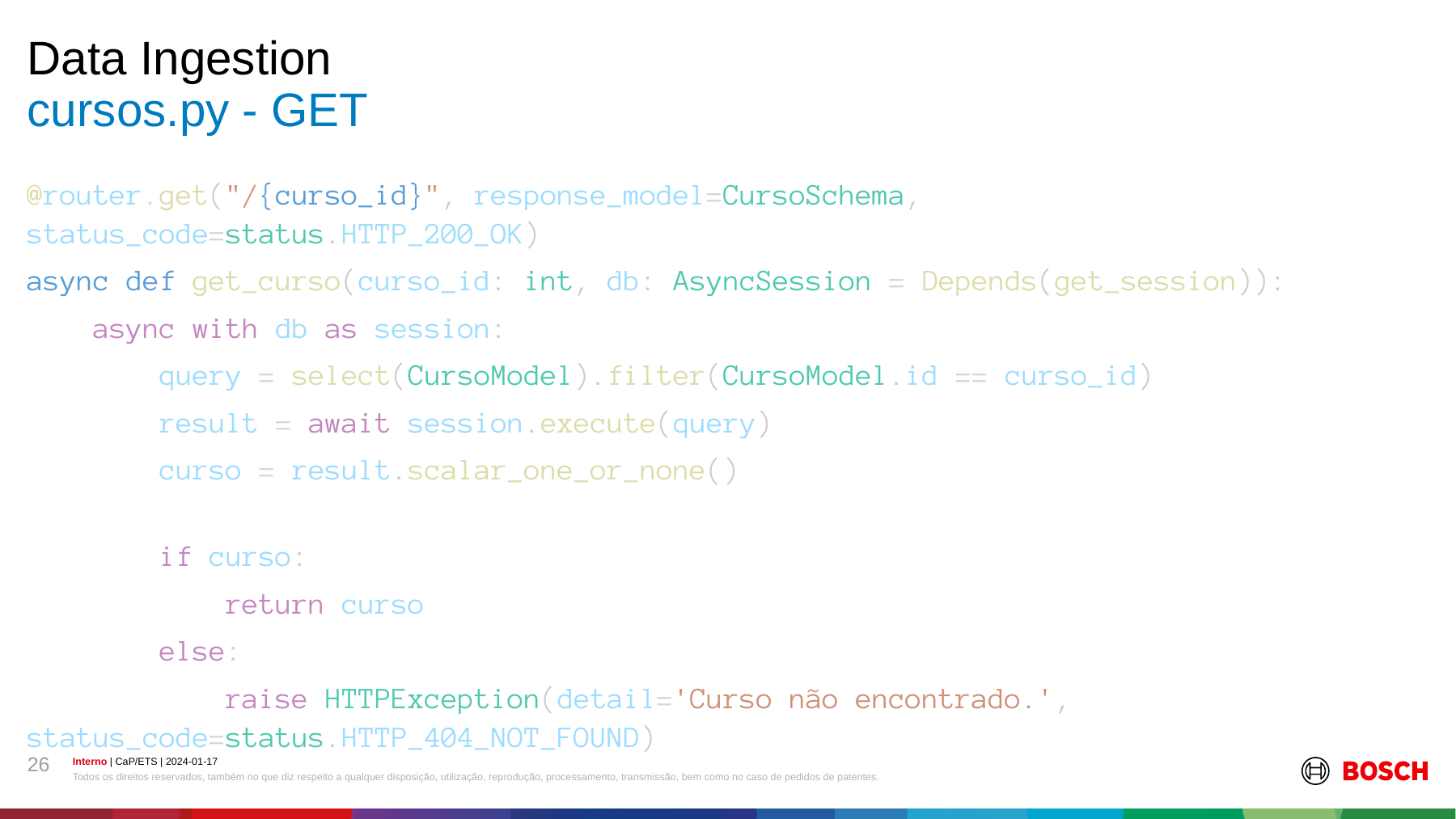

Data Ingestion
# cursos.py - GET
@router.get("/{curso_id}", response_model=CursoSchema, status_code=status.HTTP_200_OK)
async def get_curso(curso_id: int, db: AsyncSession = Depends(get_session)):
    async with db as session:
        query = select(CursoModel).filter(CursoModel.id == curso_id)
        result = await session.execute(query)
        curso = result.scalar_one_or_none()
        if curso:
            return curso
        else:
            raise HTTPException(detail='Curso não encontrado.', status_code=status.HTTP_404_NOT_FOUND)

26